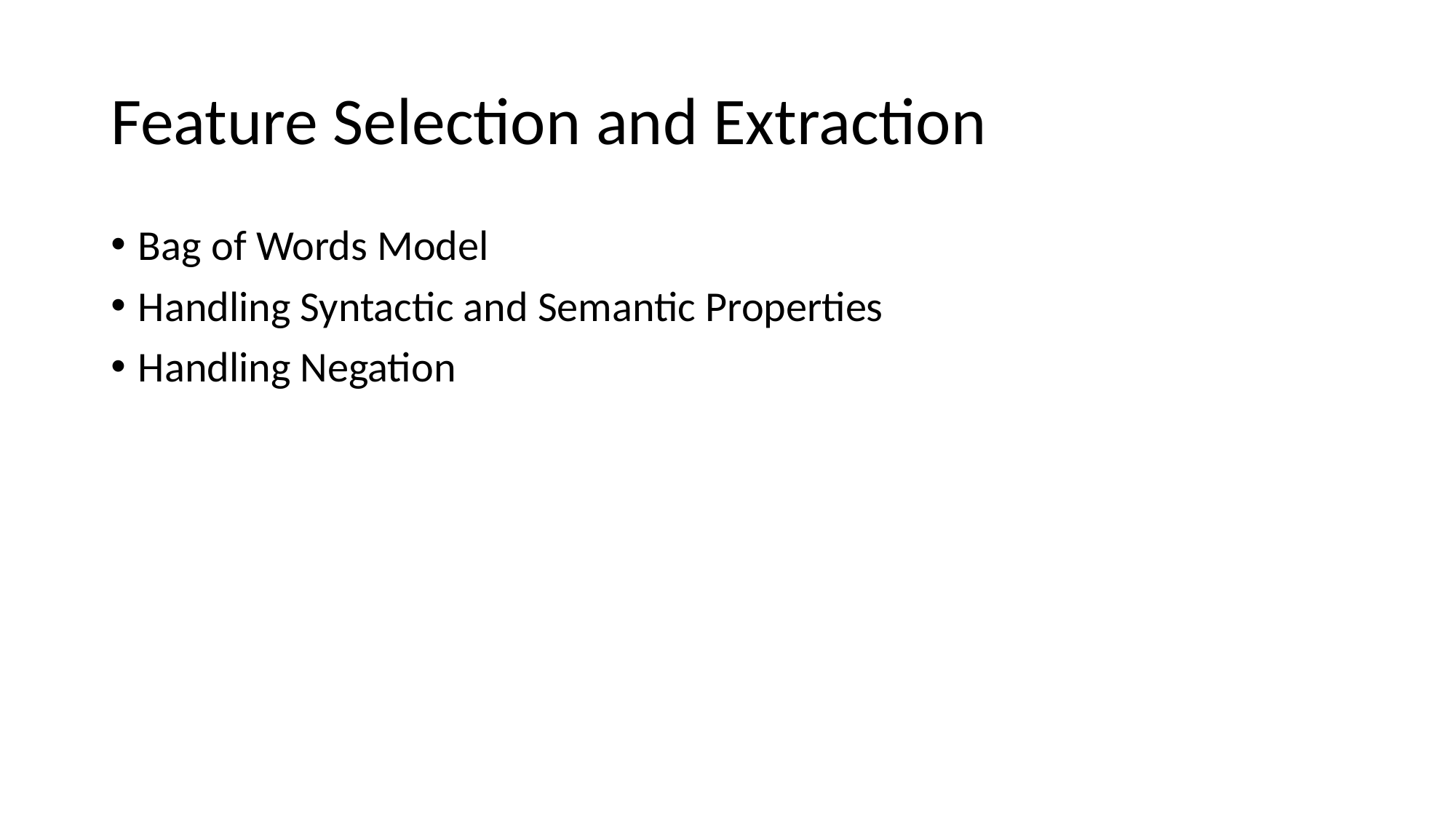

# Feature Selection and Extraction
Bag of Words Model
Handling Syntactic and Semantic Properties
Handling Negation